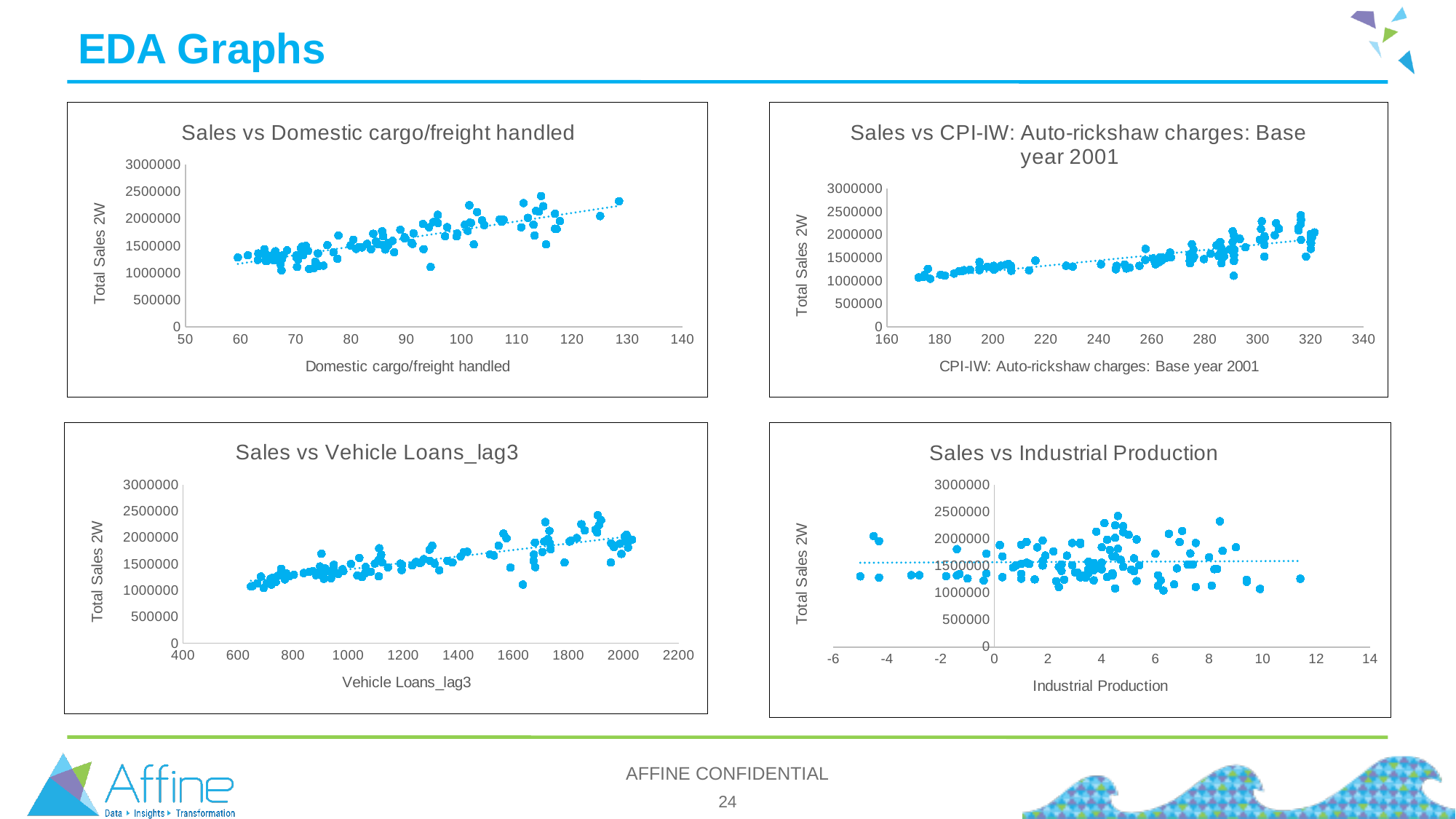

# EDA Graphs

### Chart: Sales vs CPI-IW: Auto-rickshaw charges: Base year 2001

| Category | Total Sales 2W |
|---|---|

### Chart: Sales vs Domestic cargo/freight handled

| Category | Total Sales 2W |
|---|---|

### Chart: Sales vs Vehicle Loans_lag3

| Category | Total Sales 2W |
|---|---|

### Chart: Sales vs Industrial Production

| Category | Total Sales 2W |
|---|---|
AFFINE CONFIDENTIAL
24